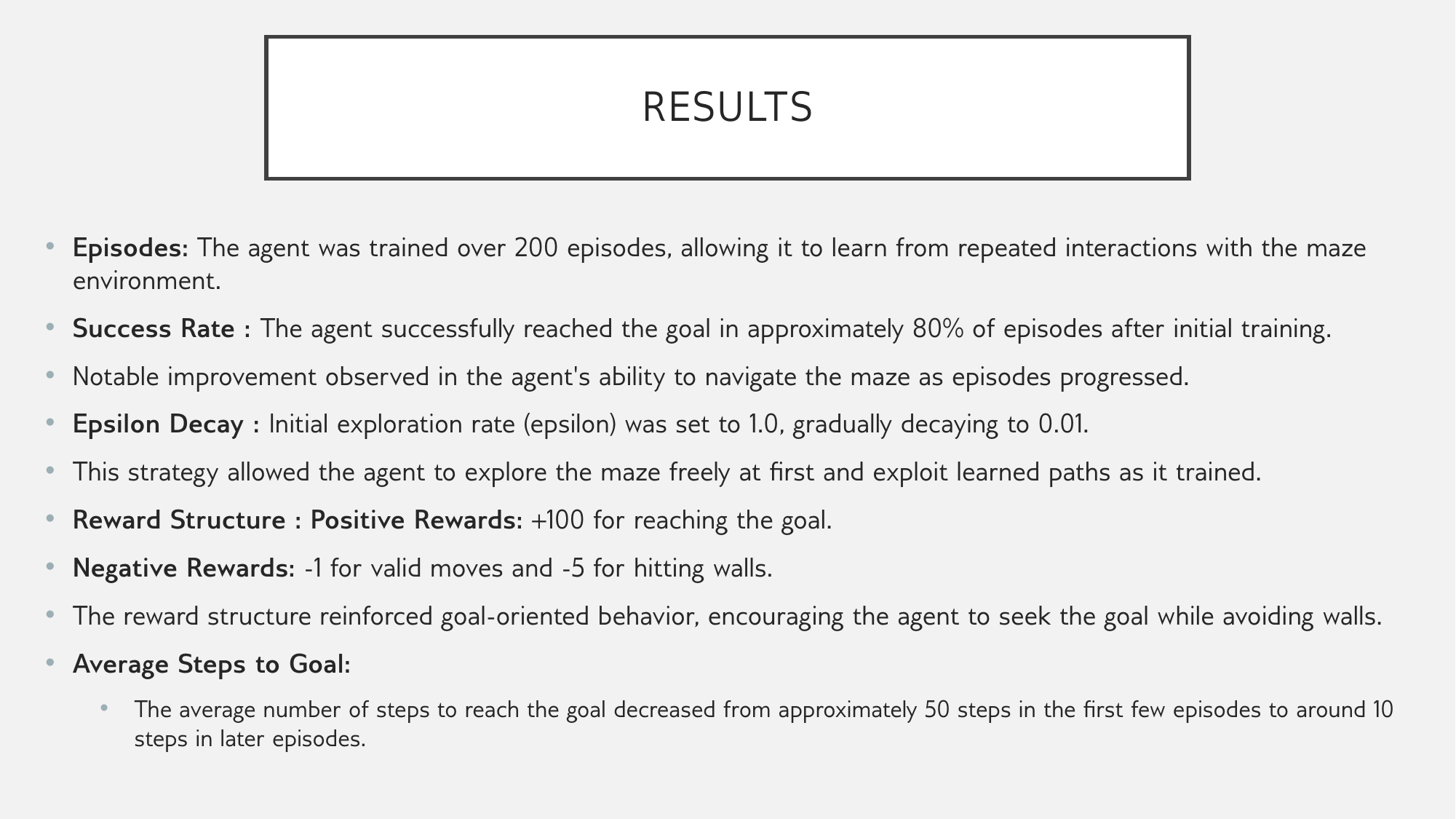

# results
Episodes: The agent was trained over 200 episodes, allowing it to learn from repeated interactions with the maze environment.
Success Rate : The agent successfully reached the goal in approximately 80% of episodes after initial training.
Notable improvement observed in the agent's ability to navigate the maze as episodes progressed.
Epsilon Decay : Initial exploration rate (epsilon) was set to 1.0, gradually decaying to 0.01.
This strategy allowed the agent to explore the maze freely at first and exploit learned paths as it trained.
Reward Structure : Positive Rewards: +100 for reaching the goal.
Negative Rewards: -1 for valid moves and -5 for hitting walls.
The reward structure reinforced goal-oriented behavior, encouraging the agent to seek the goal while avoiding walls.
Average Steps to Goal:
The average number of steps to reach the goal decreased from approximately 50 steps in the first few episodes to around 10 steps in later episodes.